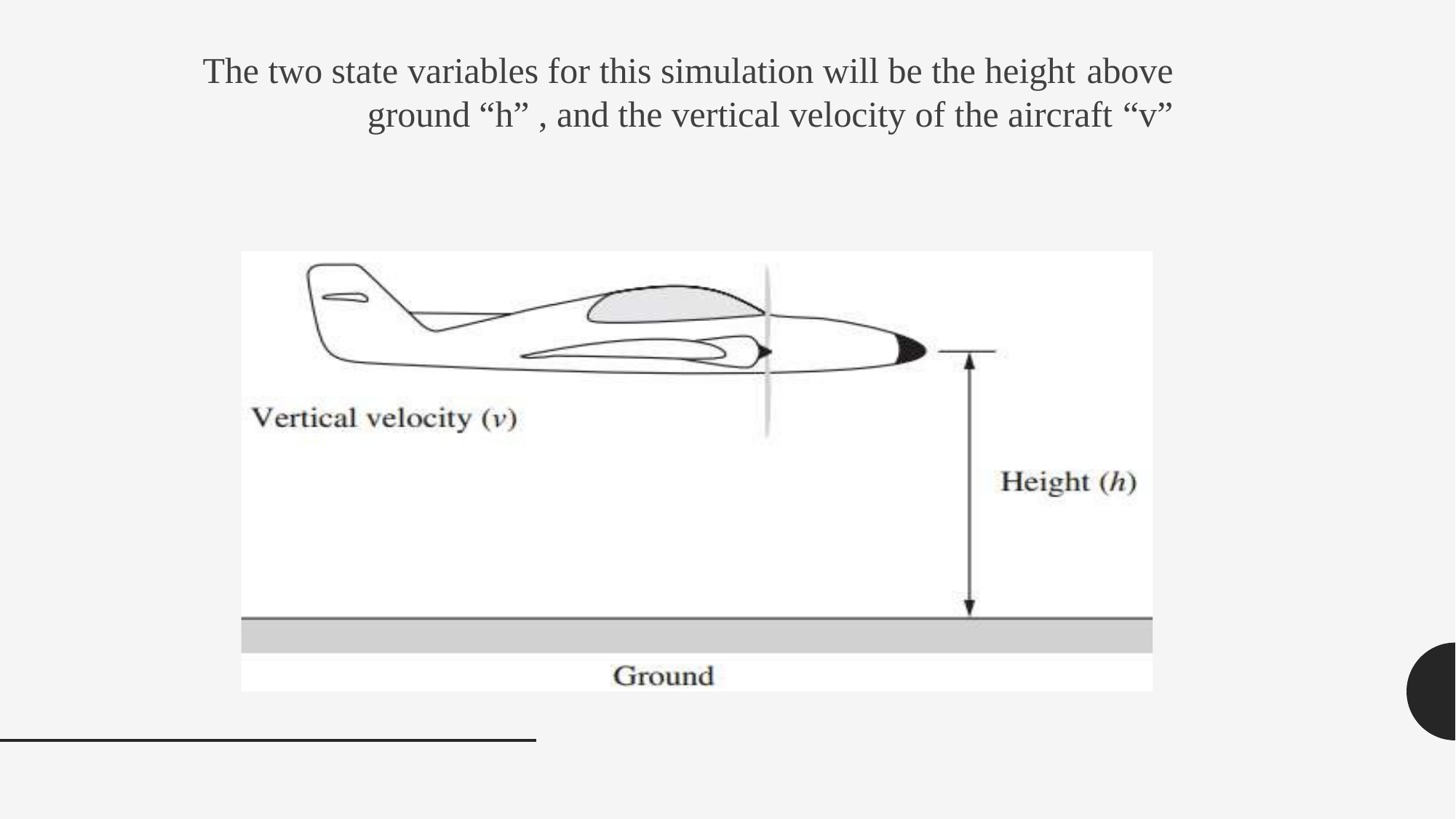

# The two state variables for this simulation will be the height above
ground “h” , and the vertical velocity of the aircraft “v”